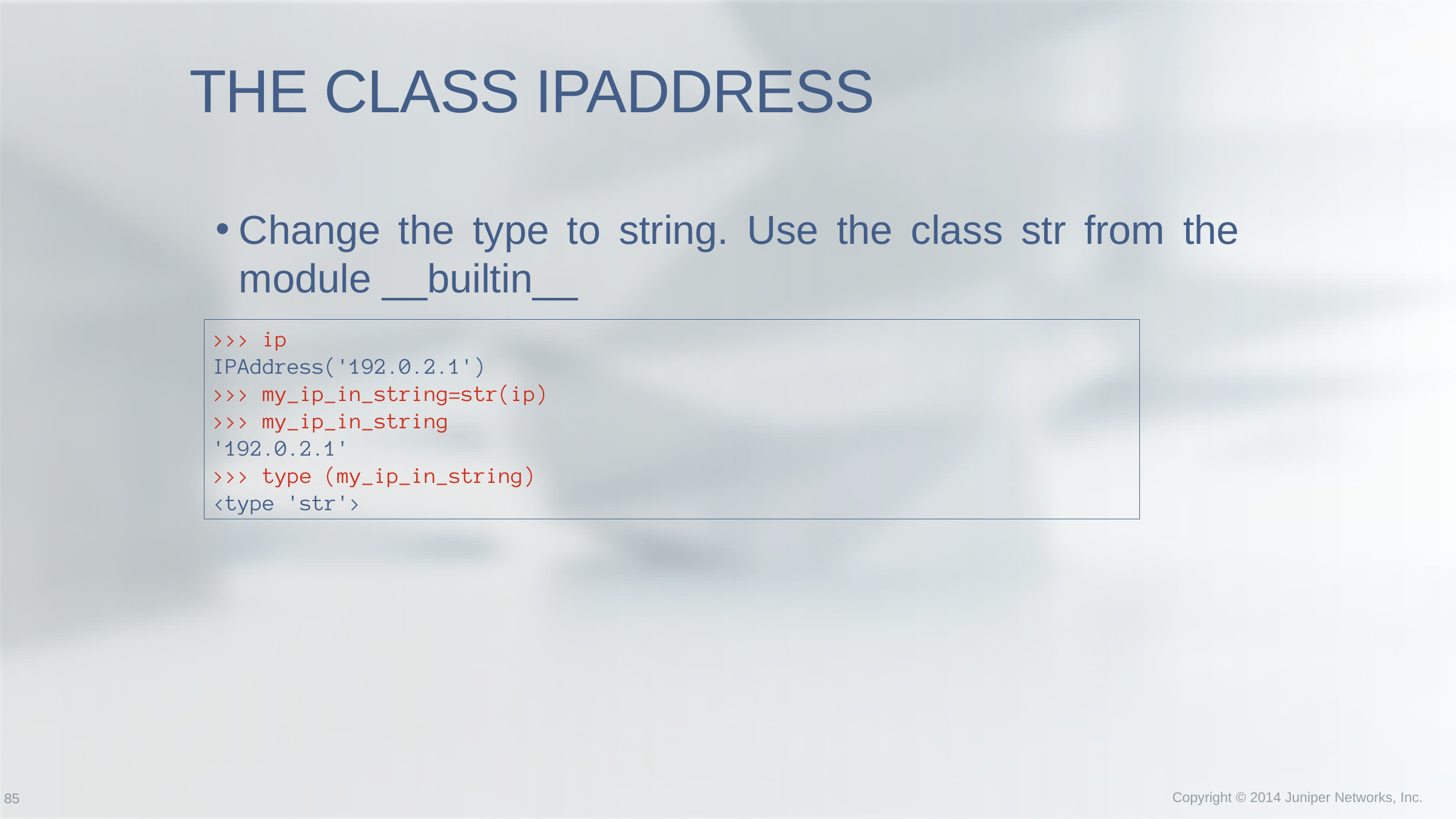

# THE CLASS IPADDRESS
Change the type to string. Use the class str from the module __builtin__
>>> ip
IPAddress('192.0.2.1')
>>> my_ip_in_string=str(ip)
>>> my_ip_in_string
'192.0.2.1'
>>> type (my_ip_in_string)
<type 'str'>